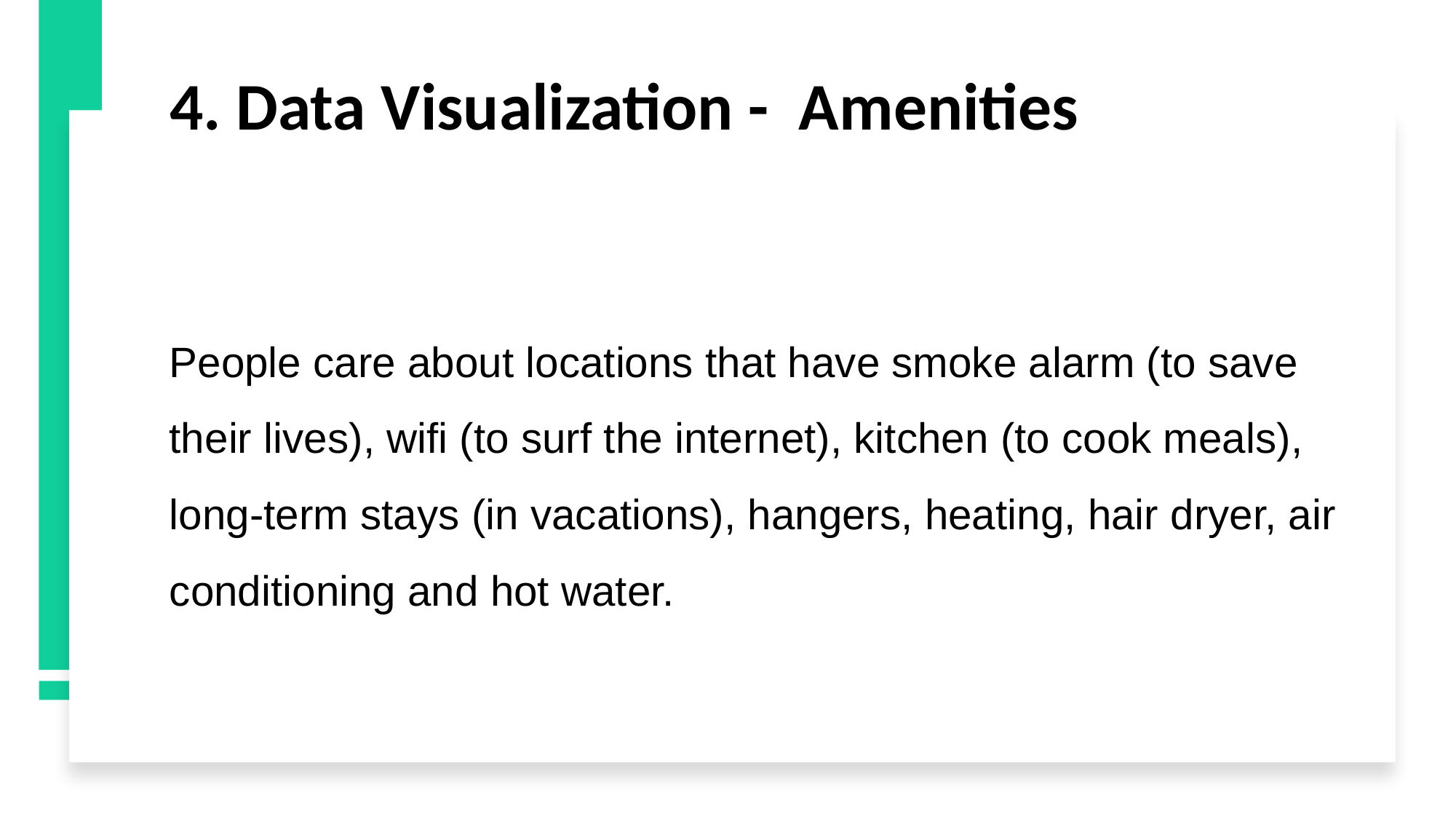

# 4. Data Visualization -  Amenities

People care about locations that have smoke alarm (to save their lives), wifi (to surf the internet), kitchen (to cook meals), long-term stays (in vacations), hangers, heating, hair dryer, air conditioning and hot water.